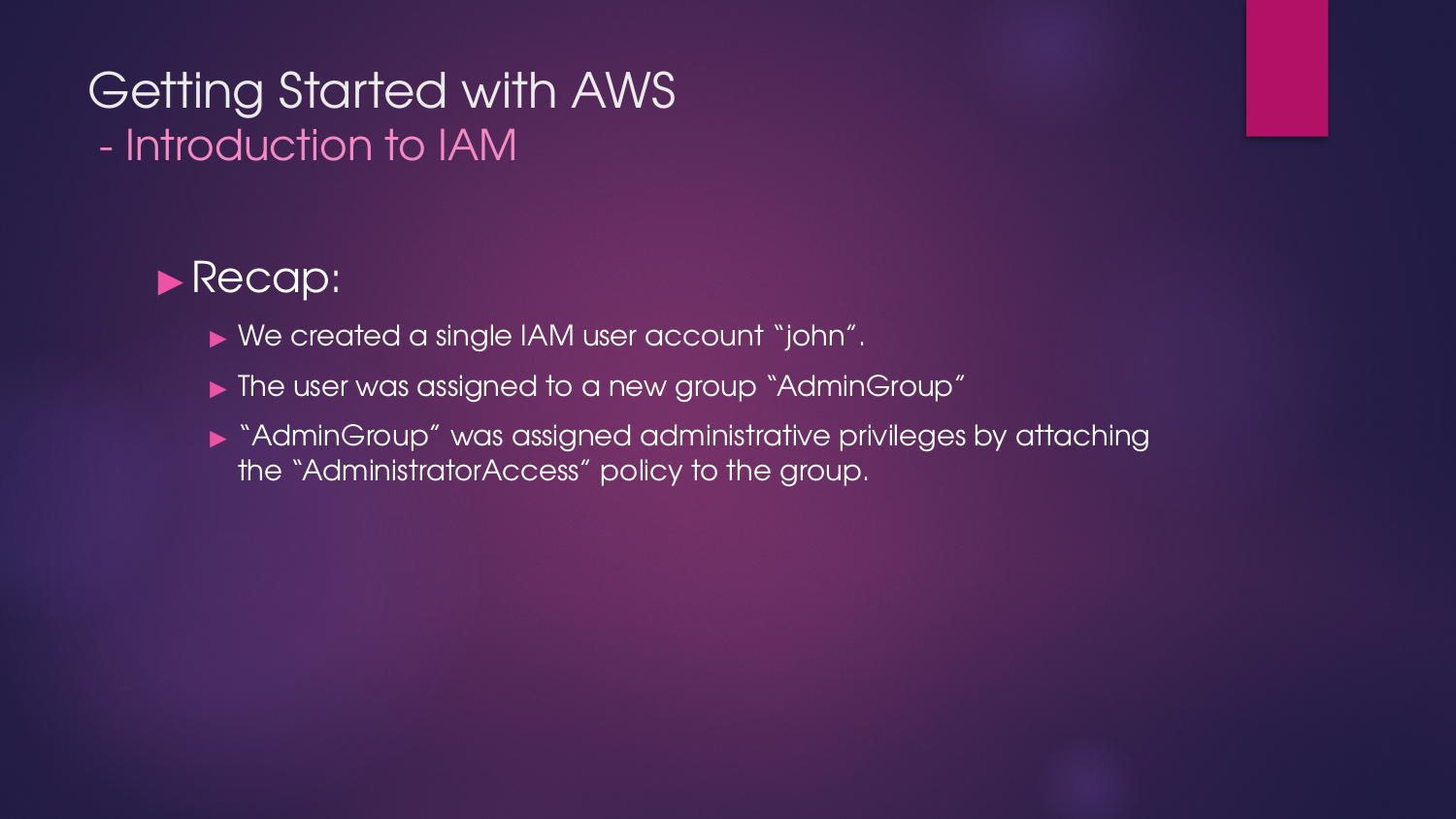

# Getting Started with AWS - Introduction to IAM
Recap:
We created a single IAM user account “john”.
The user was assigned to a new group “AdminGroup”
“AdminGroup” was assigned administrative privileges by attaching the “AdministratorAccess” policy to the group.